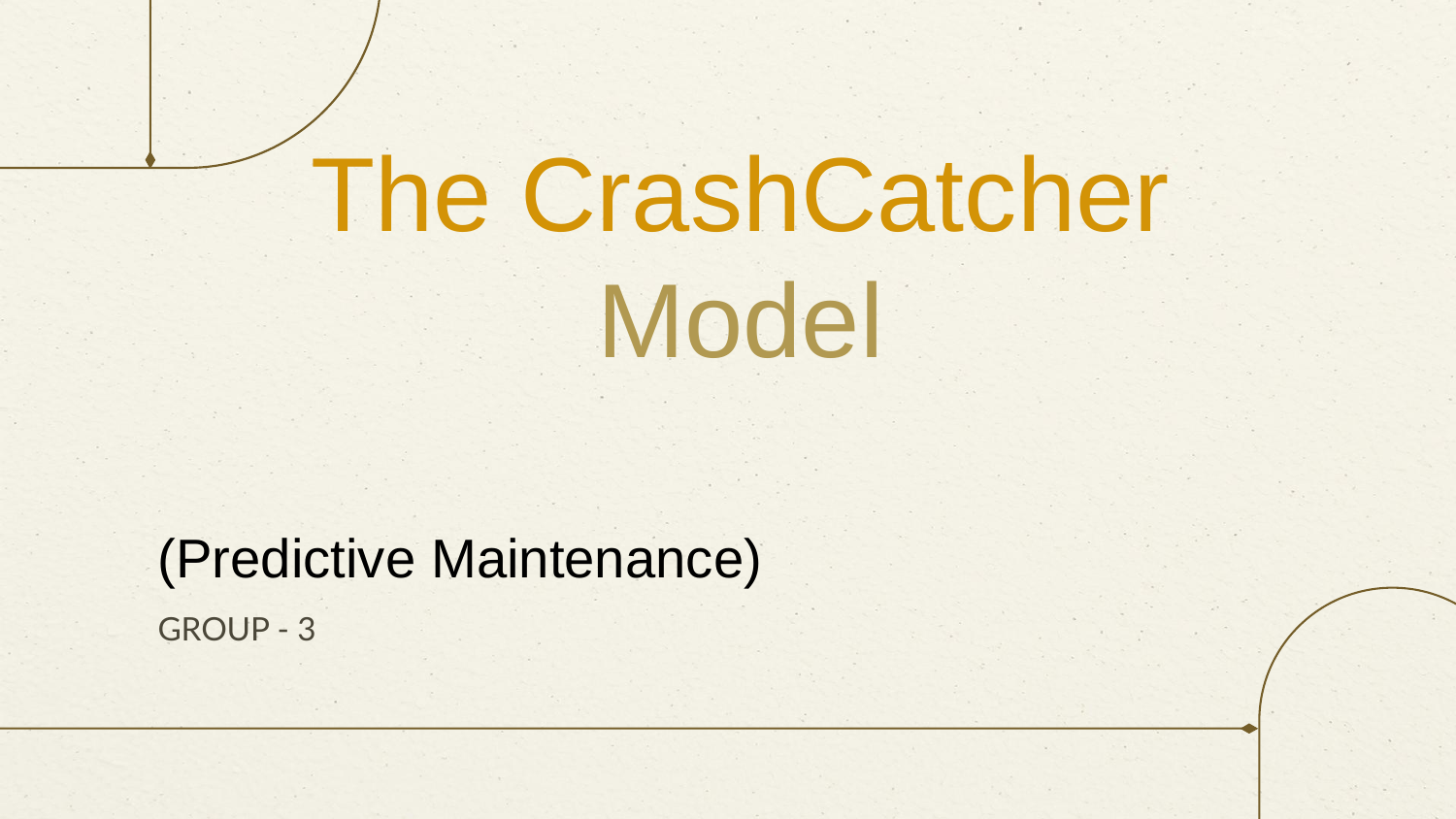

The CrashCatcher
Model
# (Predictive Maintenance)
GROUP - 3